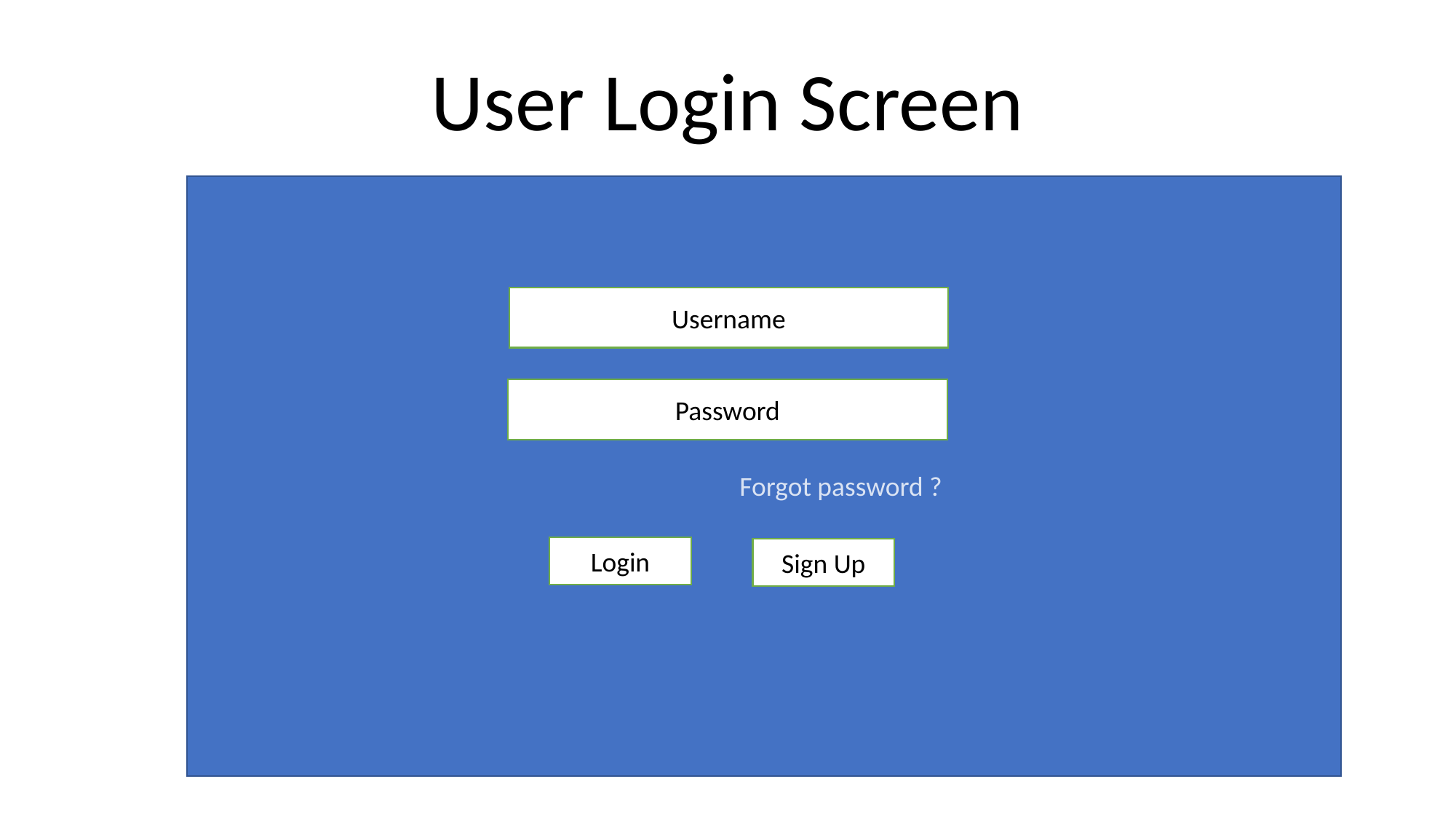

User Login Screen

Username
Password
Forgot password ?
Login
Sign Up